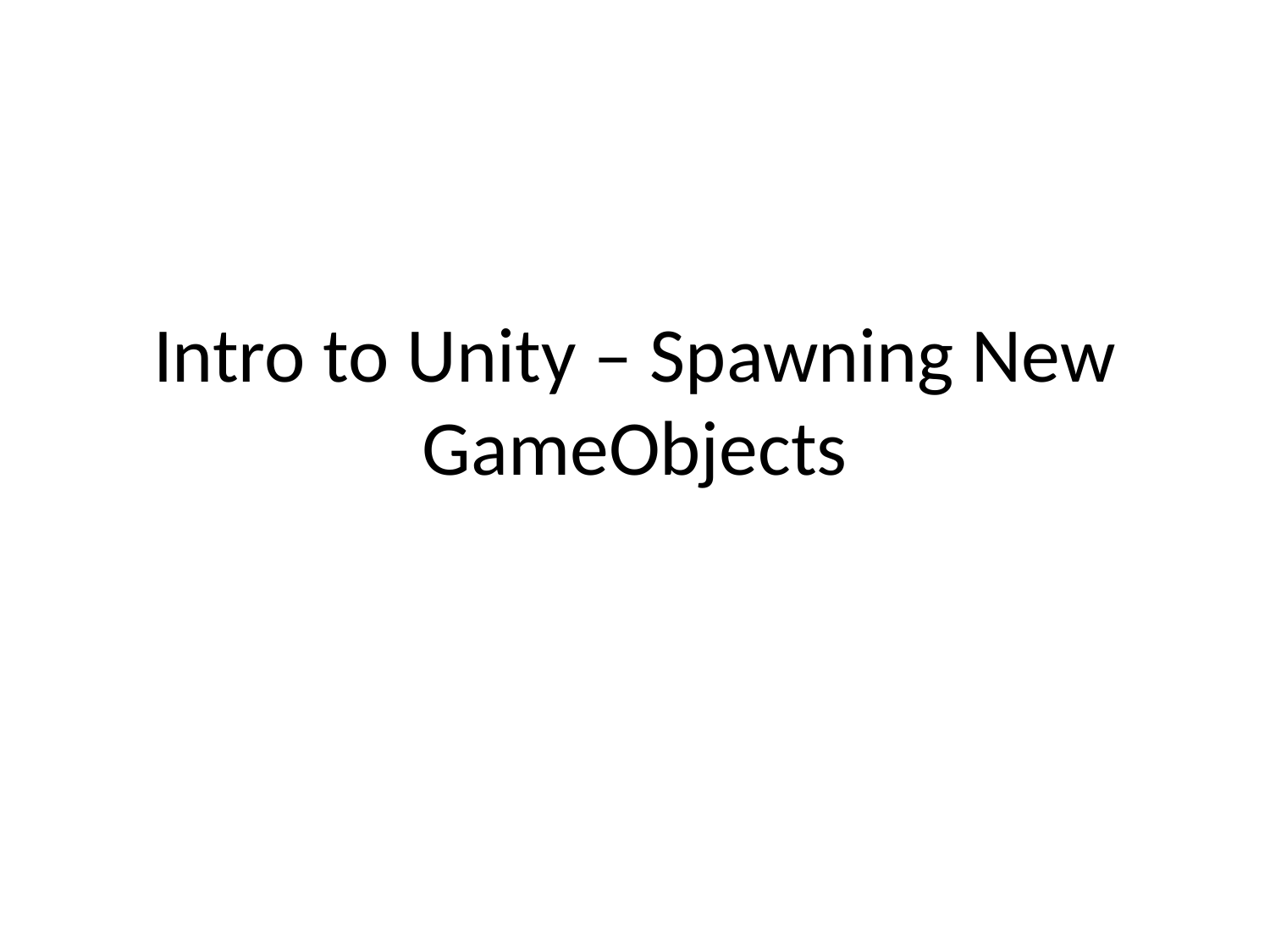

# Intro to Unity – Spawning New GameObjects